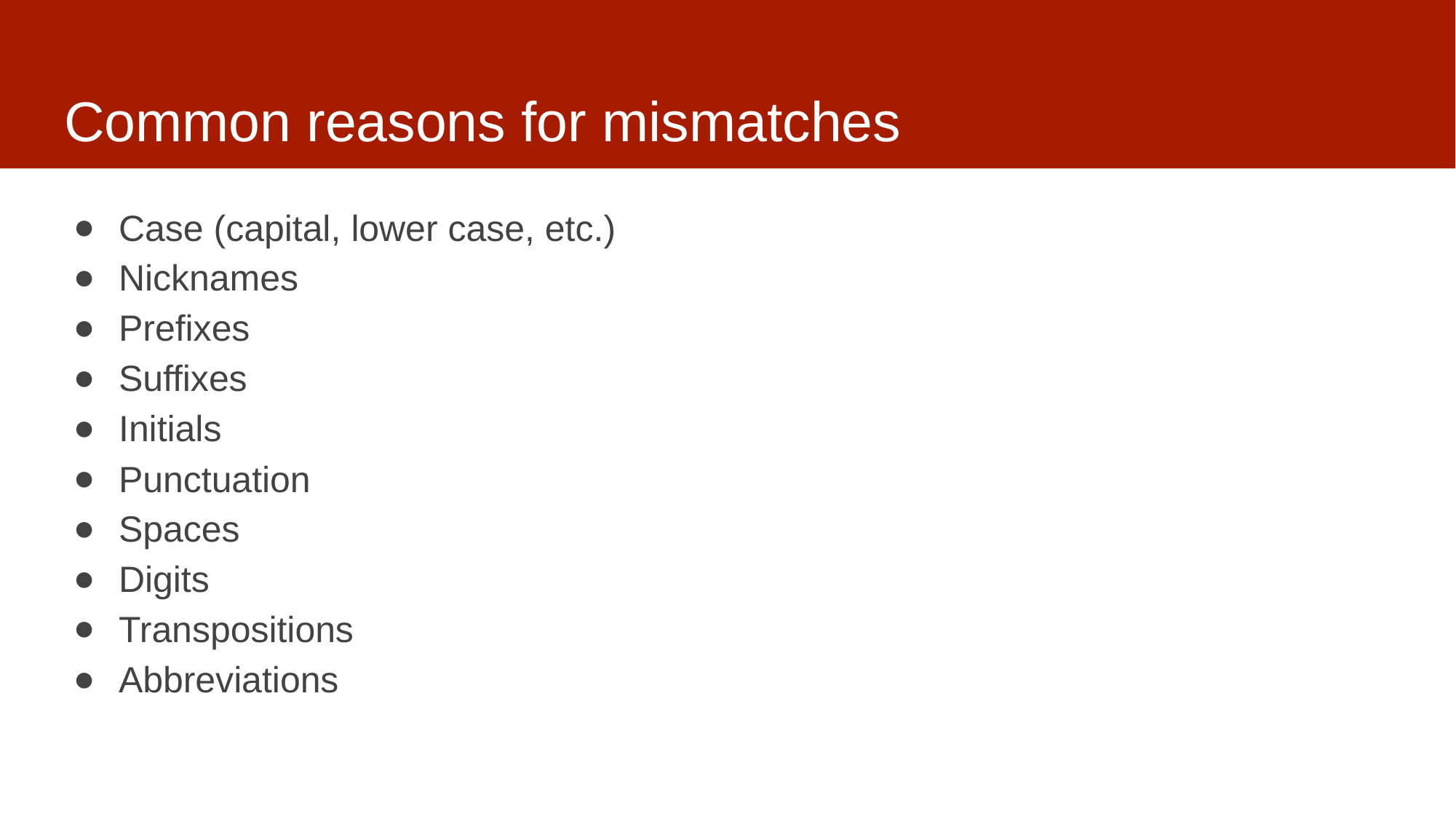

# Common reasons for mismatches
Case (capital, lower case, etc.)
Nicknames
Prefixes
Suffixes
Initials
Punctuation
Spaces
Digits
Transpositions
Abbreviations